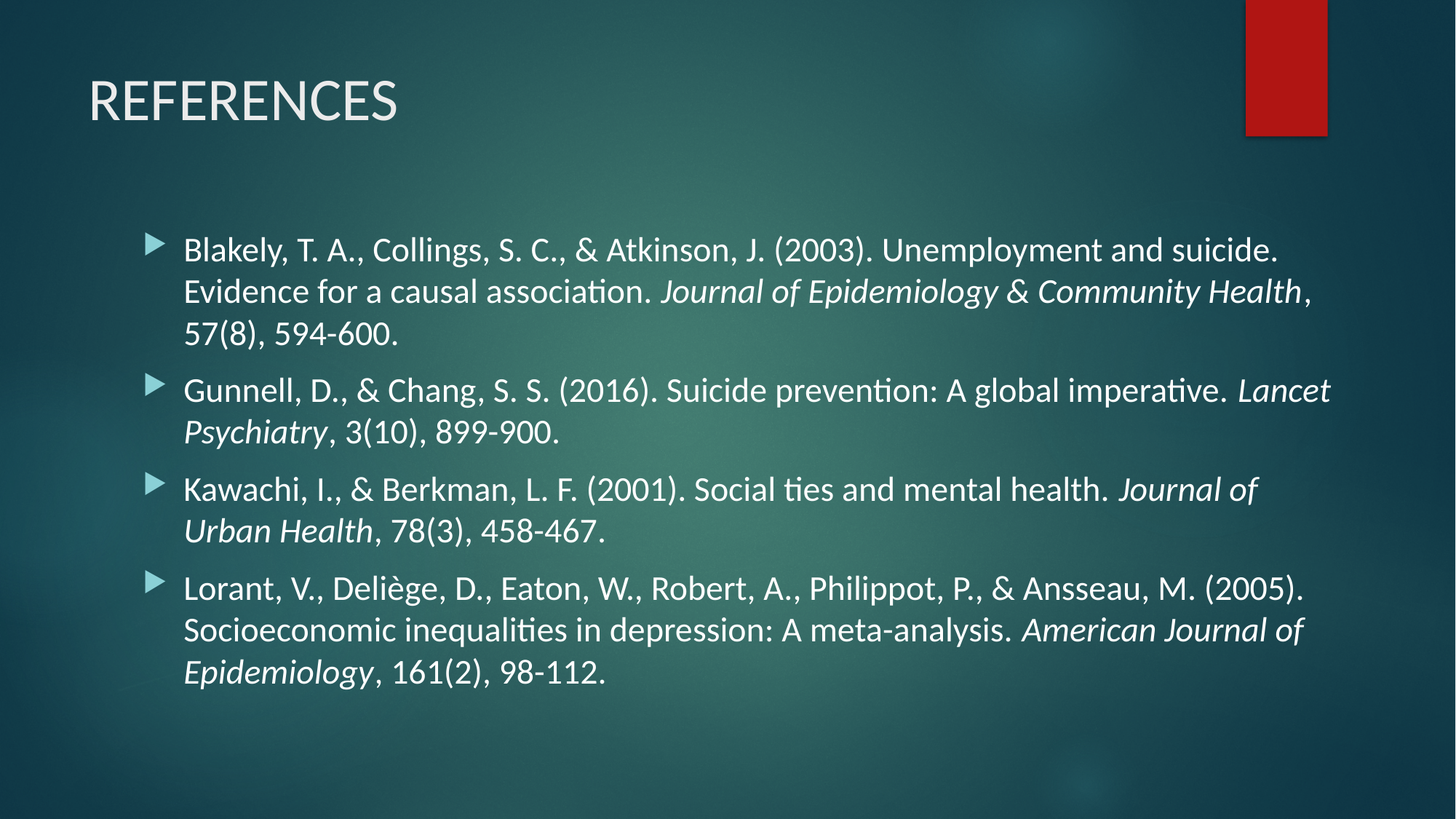

# REFERENCES
Blakely, T. A., Collings, S. C., & Atkinson, J. (2003). Unemployment and suicide. Evidence for a causal association. Journal of Epidemiology & Community Health, 57(8), 594-600.
Gunnell, D., & Chang, S. S. (2016). Suicide prevention: A global imperative. Lancet Psychiatry, 3(10), 899-900.
Kawachi, I., & Berkman, L. F. (2001). Social ties and mental health. Journal of Urban Health, 78(3), 458-467.
Lorant, V., Deliège, D., Eaton, W., Robert, A., Philippot, P., & Ansseau, M. (2005). Socioeconomic inequalities in depression: A meta-analysis. American Journal of Epidemiology, 161(2), 98-112.